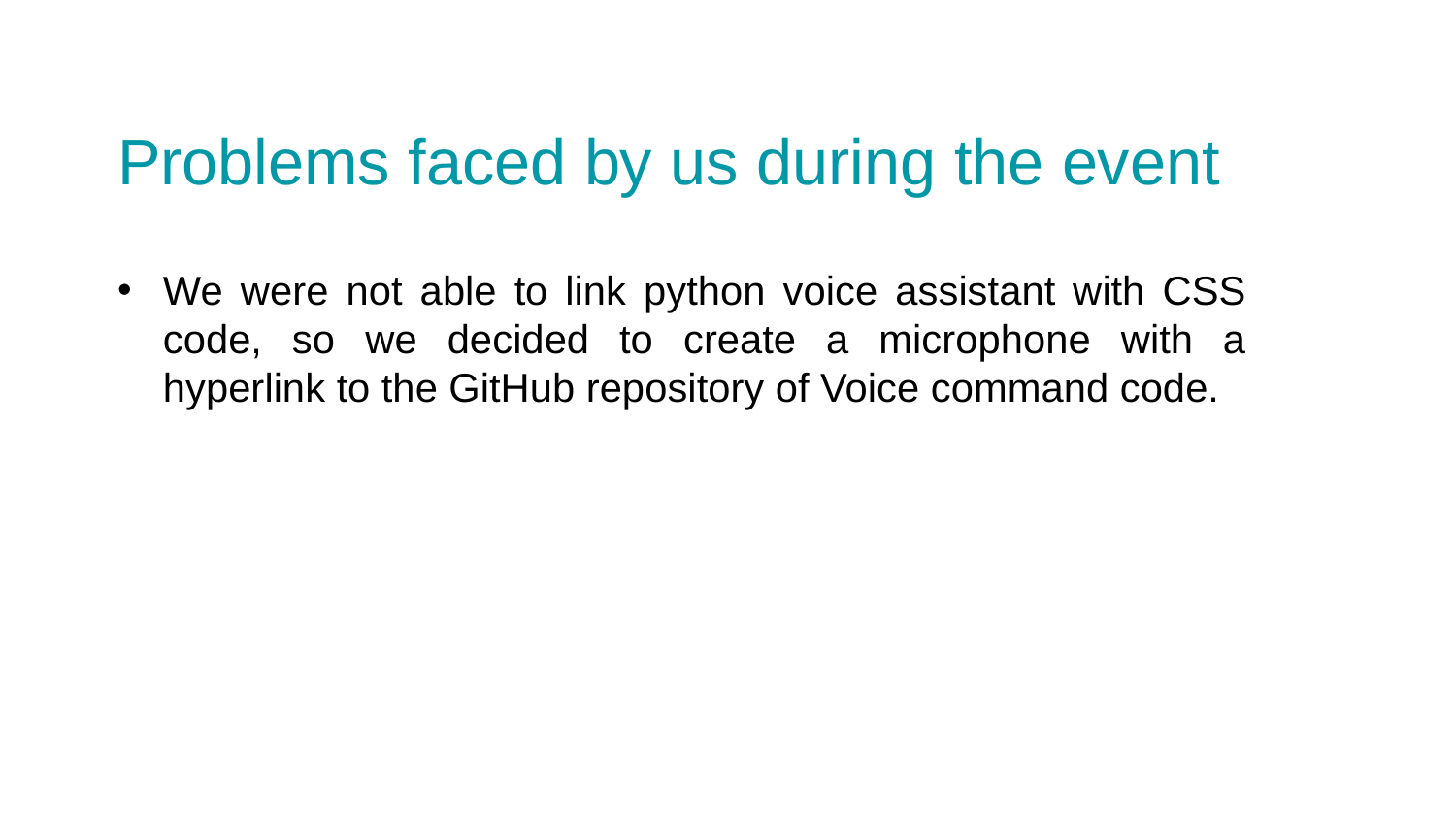

Problems faced by us during the event
We were not able to link python voice assistant with CSS code, so we decided to create a microphone with a hyperlink to the GitHub repository of Voice command code.